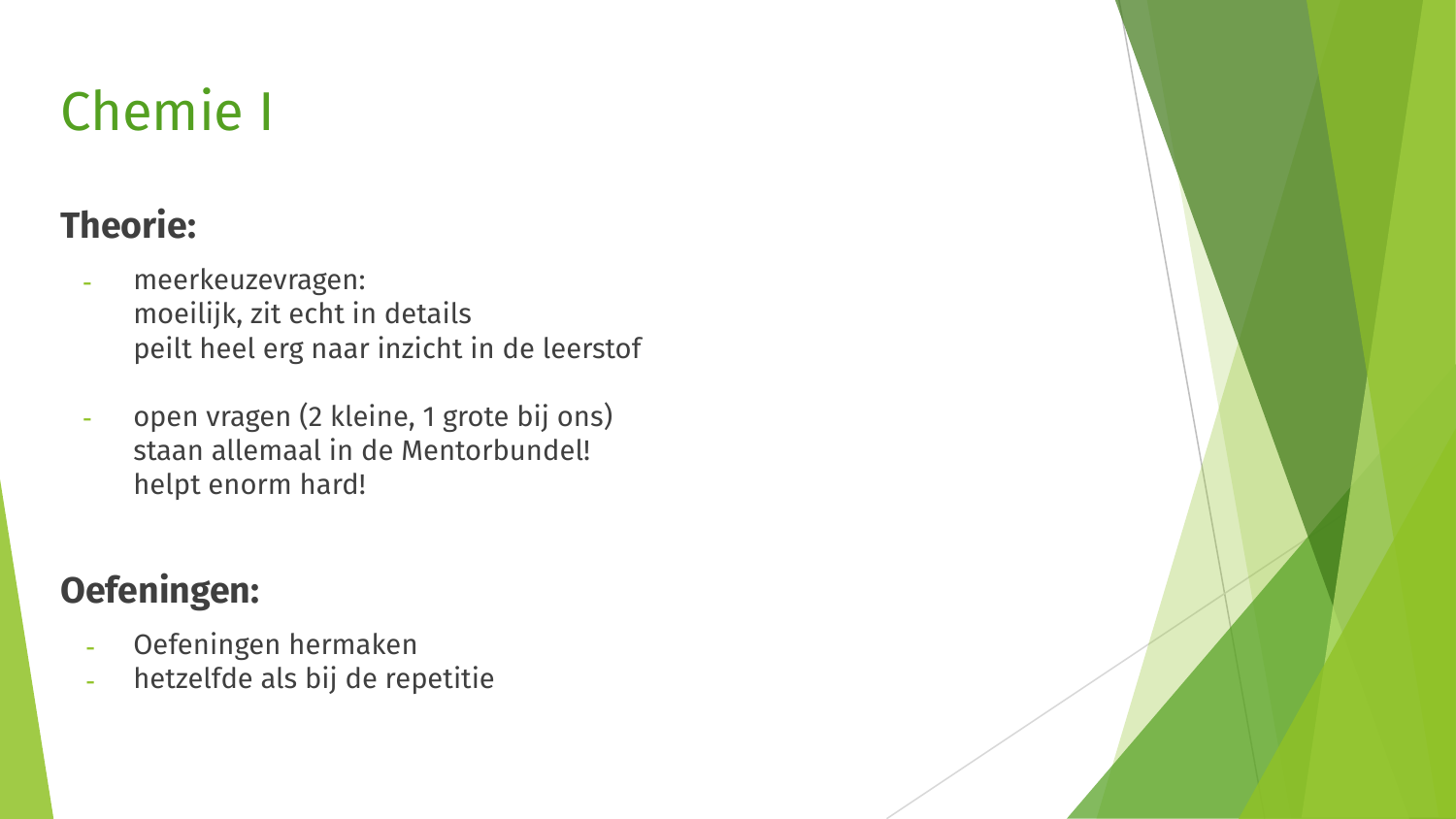

# Chemie I
Theorie:
meerkeuzevragen:
moeilijk, zit echt in details
peilt heel erg naar inzicht in de leerstof
open vragen (2 kleine, 1 grote bij ons)
staan allemaal in de Mentorbundel!
helpt enorm hard!

Oefeningen:
Oefeningen hermaken
hetzelfde als bij de repetitie